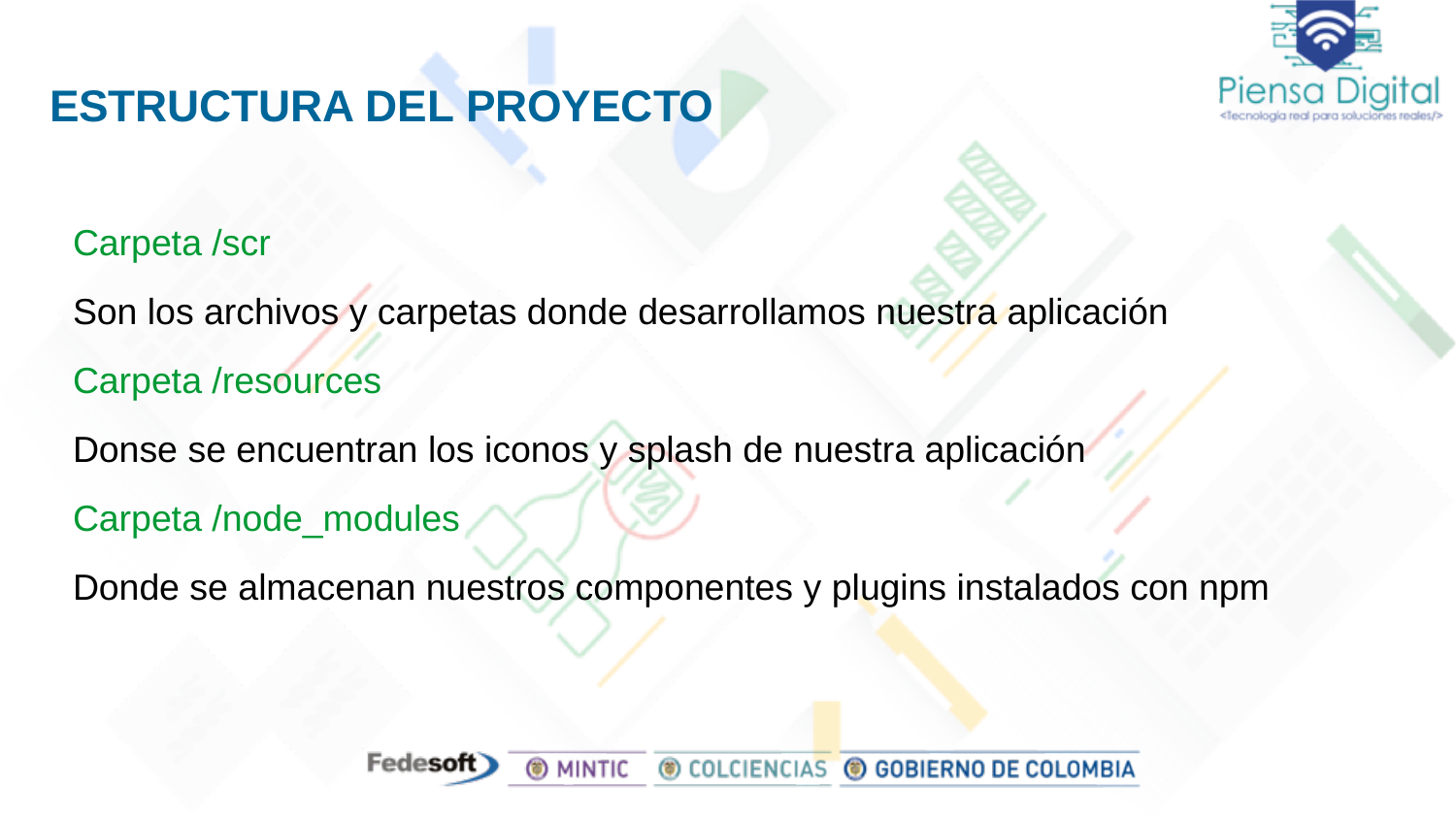

# ESTRUCTURA DEL PROYECTO

Carpeta /scr
Son los archivos y carpetas donde desarrollamos nuestra aplicación
Carpeta /resources
Donse se encuentran los iconos y splash de nuestra aplicación
Carpeta /node_modules
Donde se almacenan nuestros componentes y plugins instalados con npm